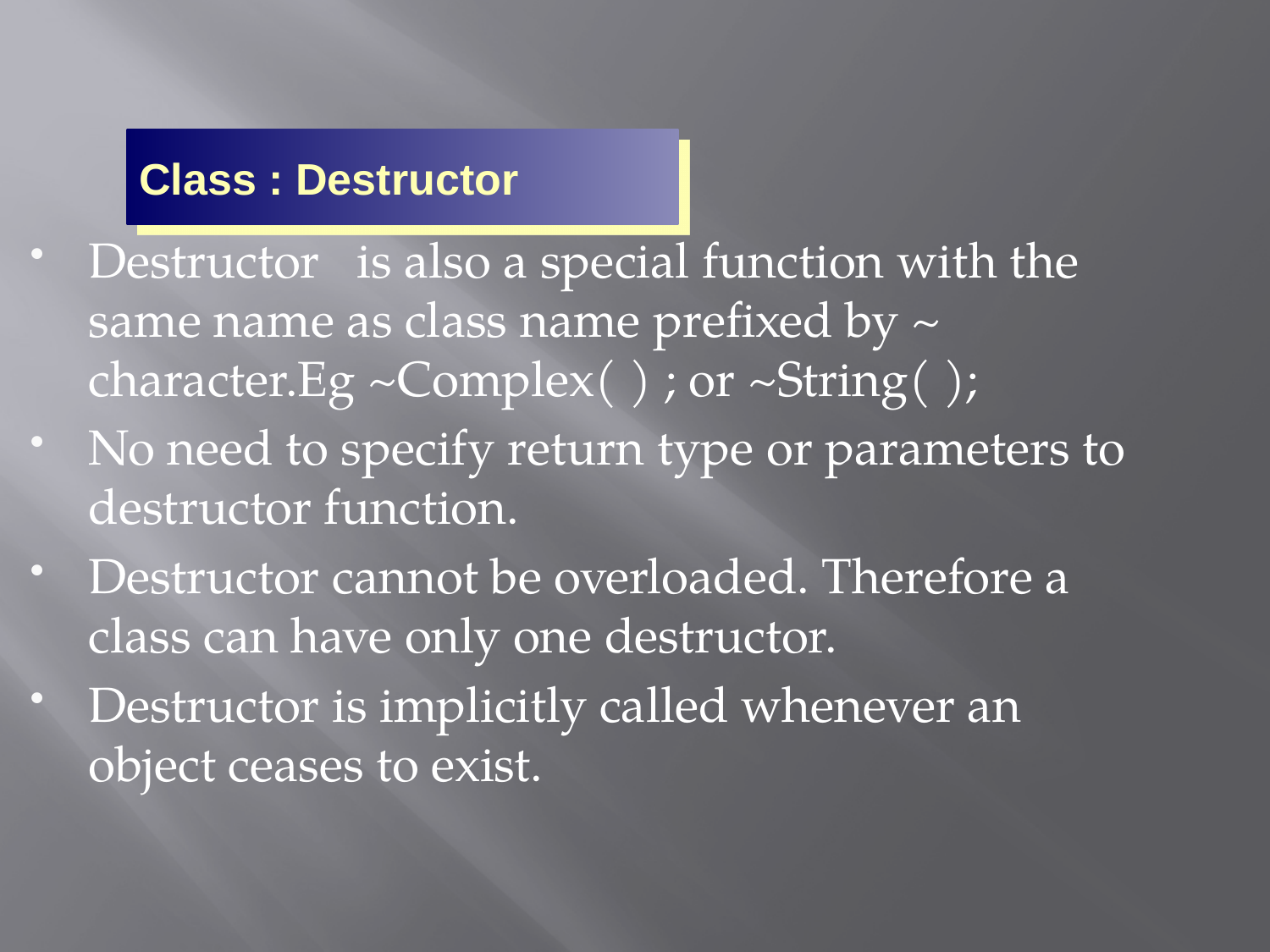

Class : Destructor
Destructor   is also a special function with the same name as class name prefixed by ~ character.Eg ~Complex( ) ; or ~String( );
No need to specify return type or parameters to destructor function.
Destructor cannot be overloaded. Therefore a class can have only one destructor.
Destructor is implicitly called whenever an object ceases to exist.